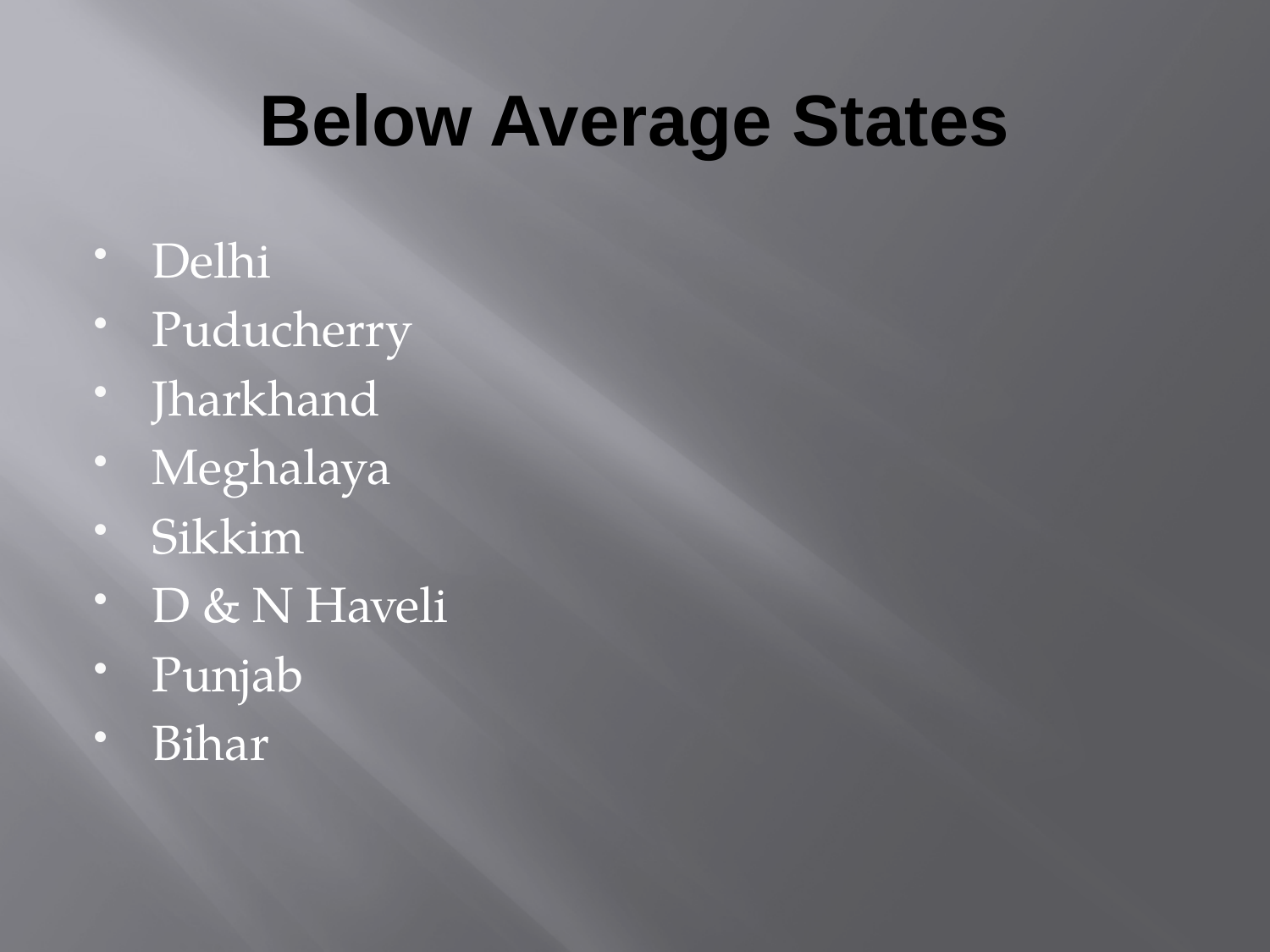

# Below Average States
Delhi
Puducherry
Jharkhand
Meghalaya
Sikkim
D & N Haveli
Punjab
Bihar